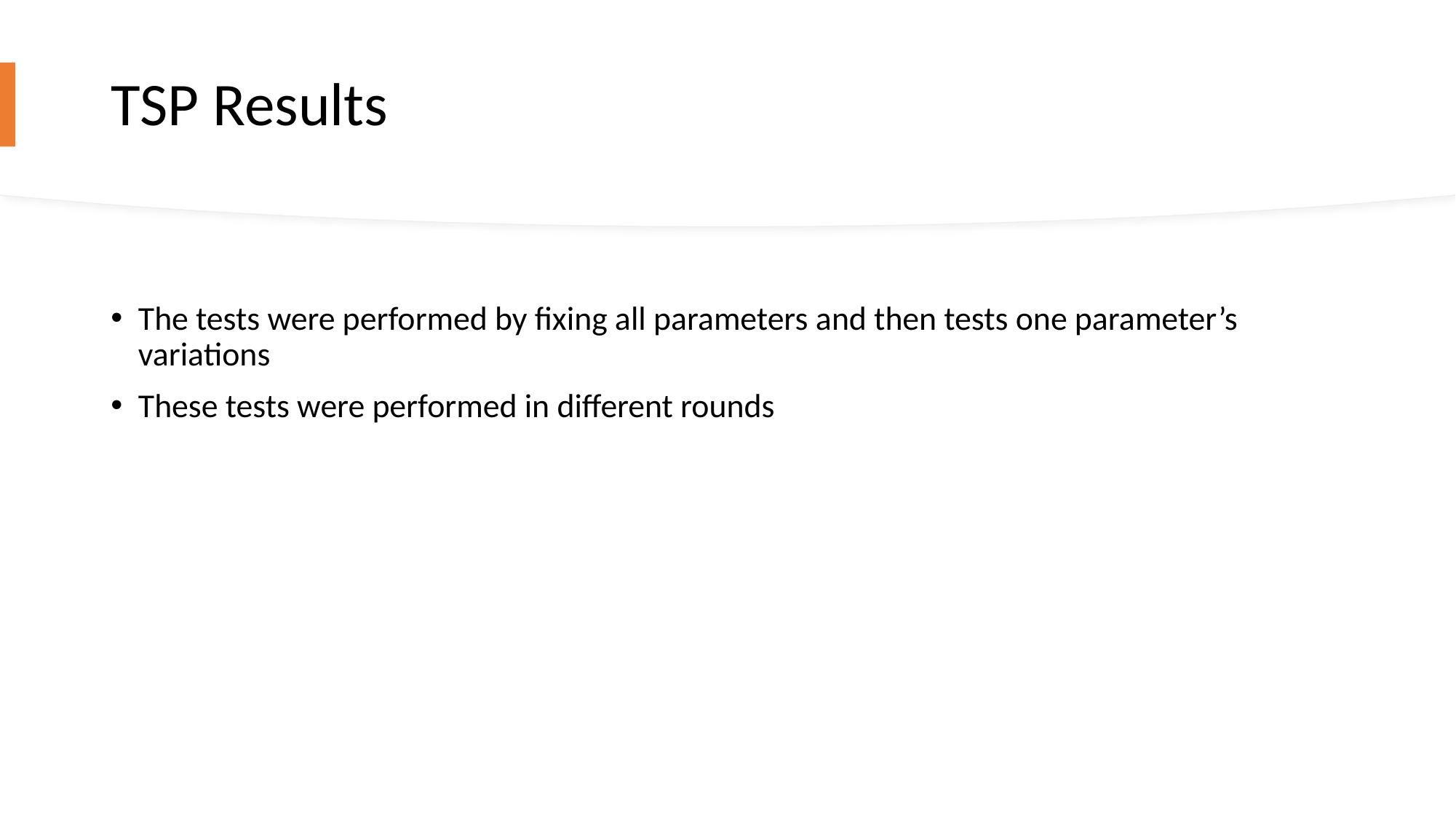

# TSP Results

The tests were performed by fixing all parameters and then tests one parameter’s variations
These tests were performed in different rounds